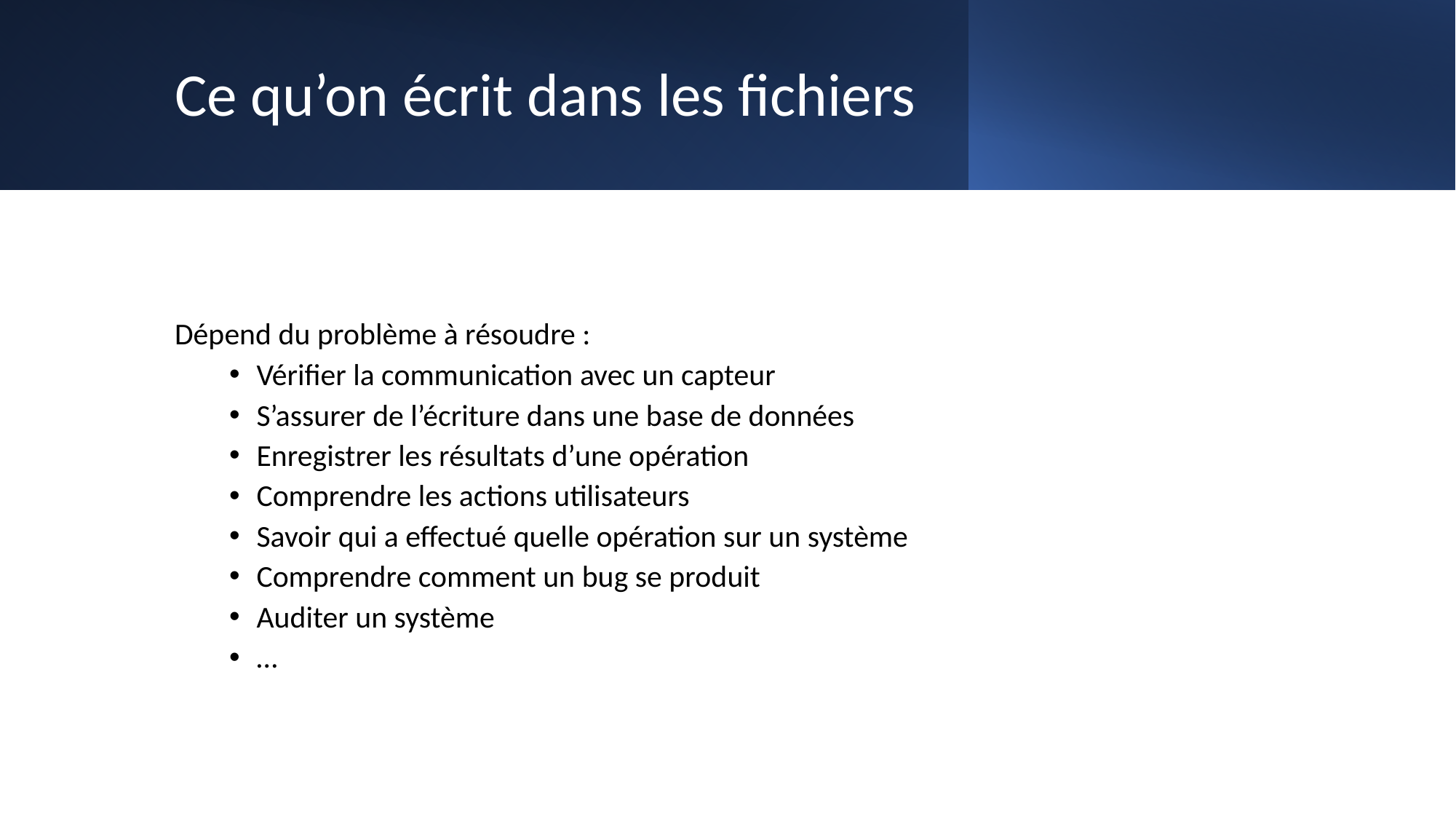

# Ce qu’on écrit dans les fichiers
Dépend du problème à résoudre :
Vérifier la communication avec un capteur
S’assurer de l’écriture dans une base de données
Enregistrer les résultats d’une opération
Comprendre les actions utilisateurs
Savoir qui a effectué quelle opération sur un système
Comprendre comment un bug se produit
Auditer un système
…